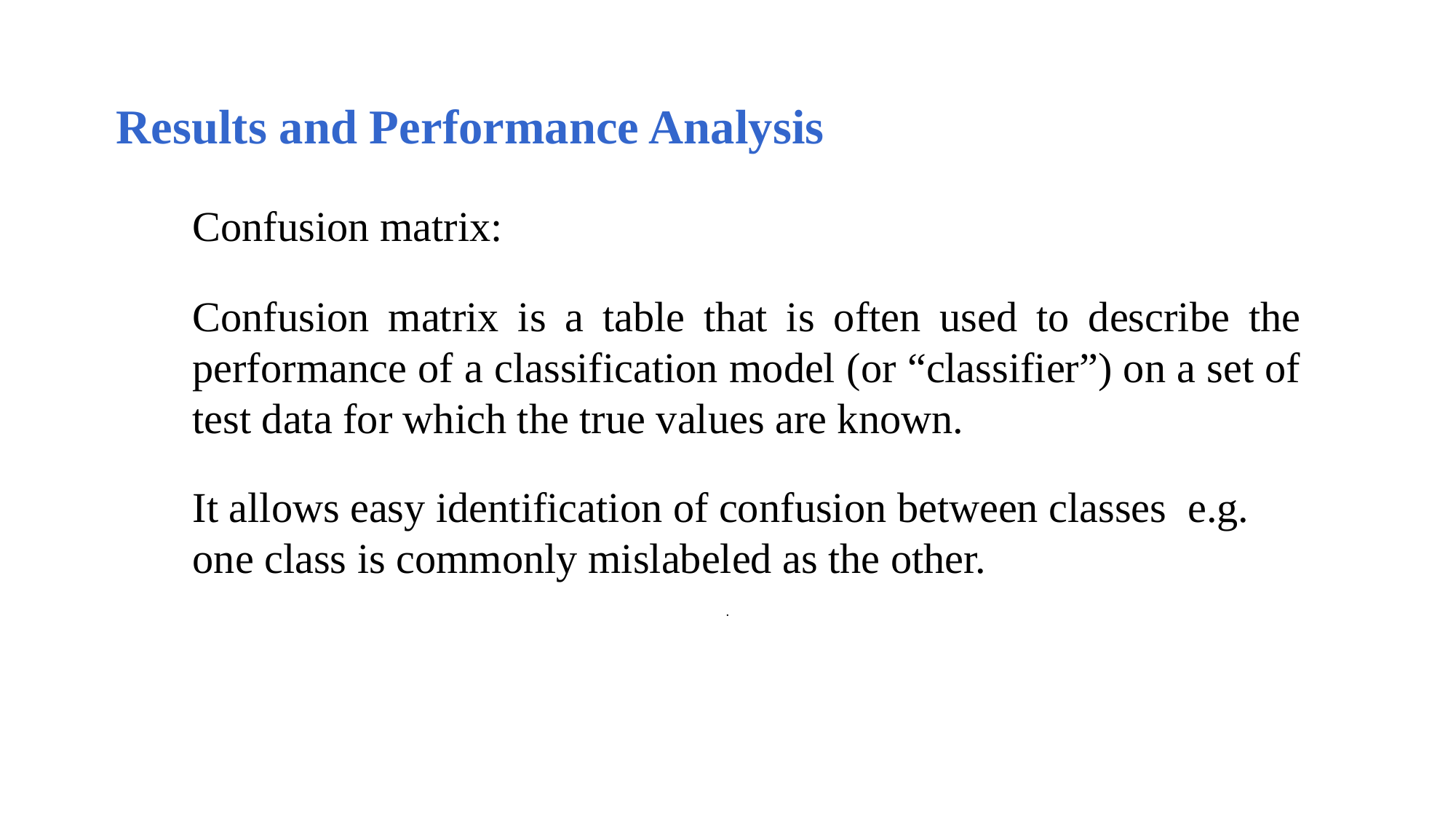

Results and Performance Analysis
Confusion matrix:
# .
Confusion matrix is a table that is often used to describe the performance of a classification model (or “classifier”) on a set of test data for which the true values are known.
It allows easy identification of confusion between classes  e.g. one class is commonly mislabeled as the other.